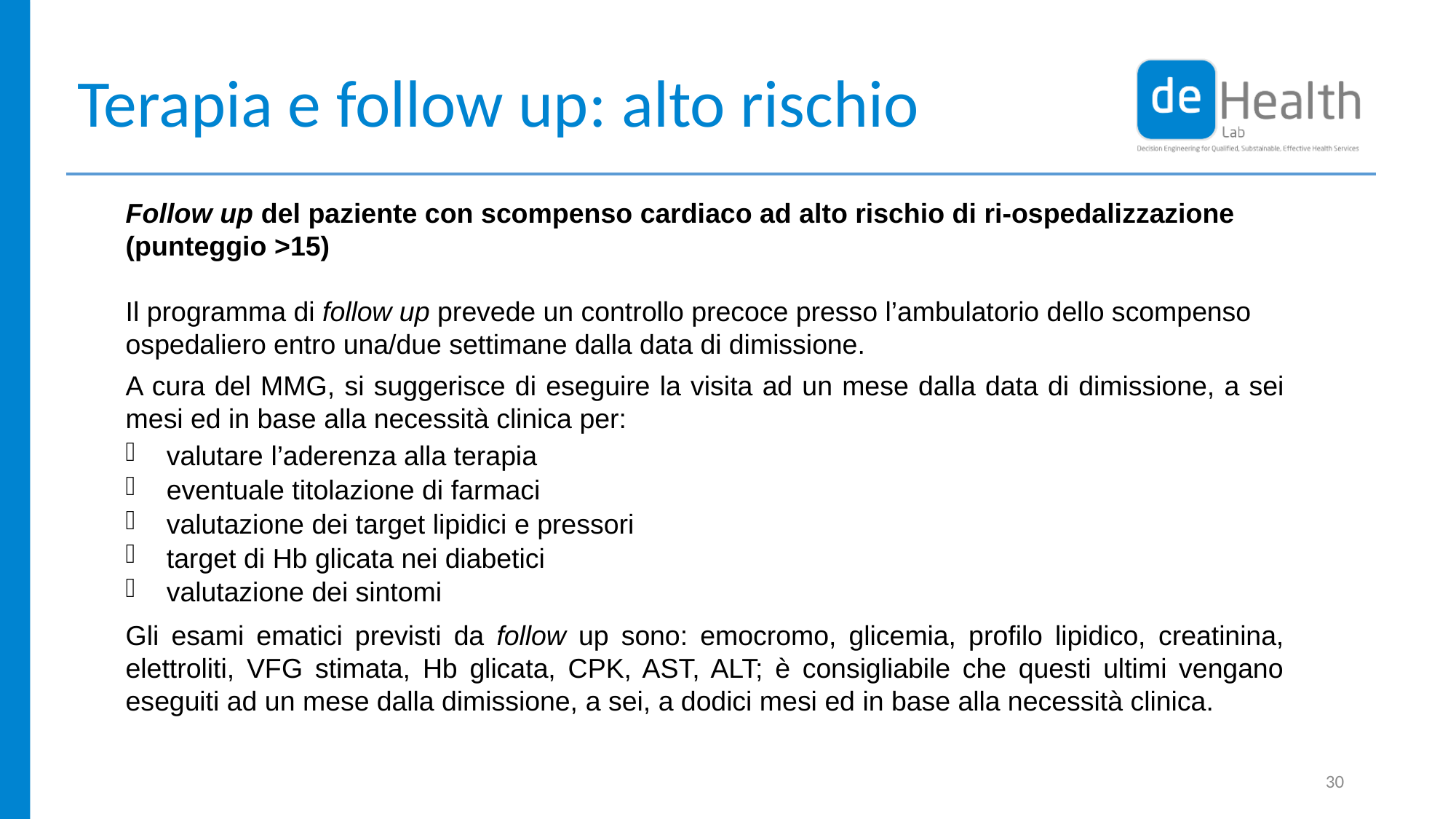

# Terapia e follow up: alto rischio
Follow up del paziente con scompenso cardiaco ad alto rischio di ri-ospedalizzazione (punteggio >15)

Il programma di follow up prevede un controllo precoce presso l’ambulatorio dello scompenso ospedaliero entro una/due settimane dalla data di dimissione.
A cura del MMG, si suggerisce di eseguire la visita ad un mese dalla data di dimissione, a sei mesi ed in base alla necessità clinica per:
valutare l’aderenza alla terapia
eventuale titolazione di farmaci
valutazione dei target lipidici e pressori
target di Hb glicata nei diabetici
valutazione dei sintomi
Gli esami ematici previsti da follow up sono: emocromo, glicemia, profilo lipidico, creatinina, elettroliti, VFG stimata, Hb glicata, CPK, AST, ALT; è consigliabile che questi ultimi vengano eseguiti ad un mese dalla dimissione, a sei, a dodici mesi ed in base alla necessità clinica.
30